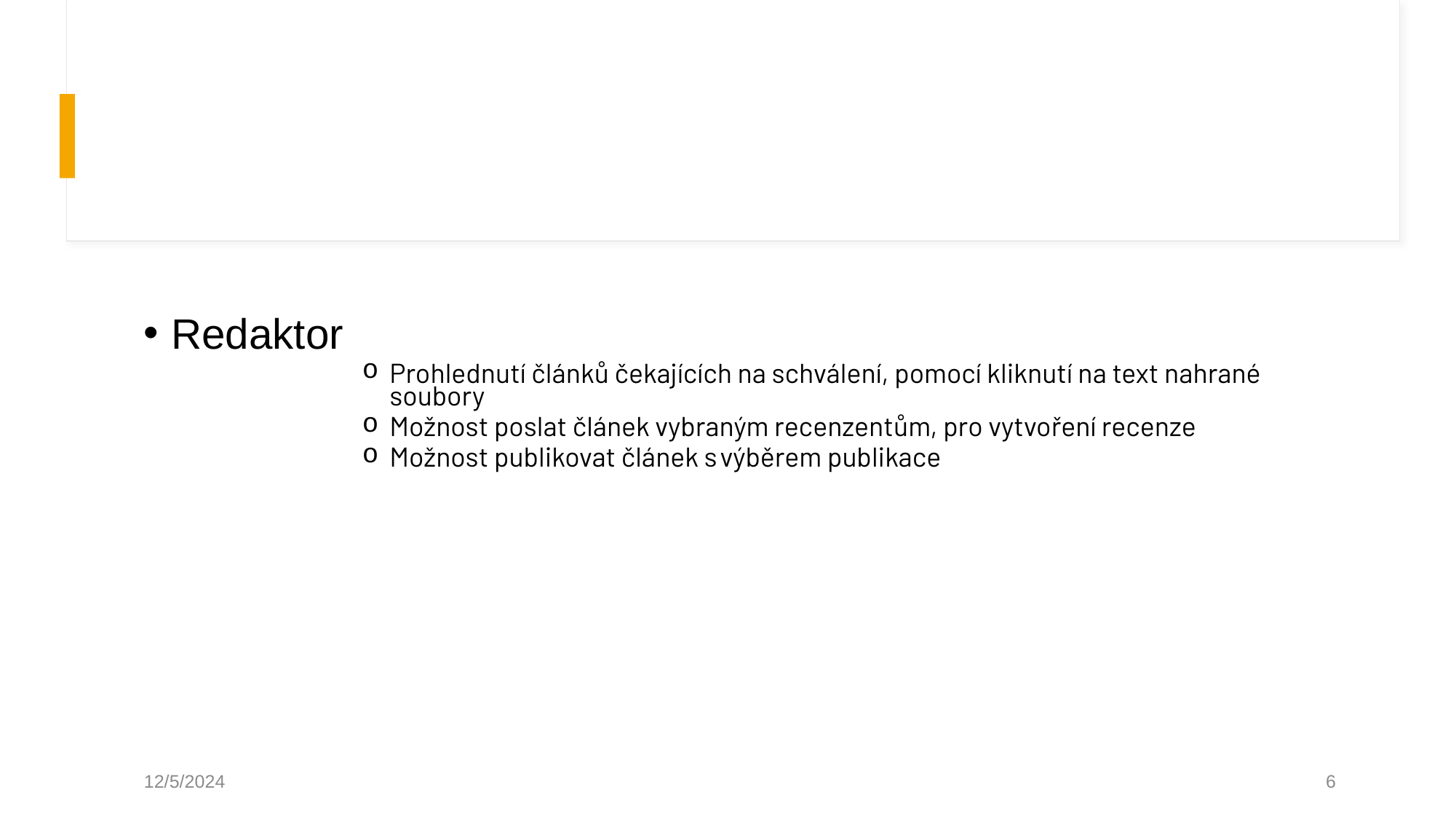

#
Redaktor
Prohlednutí článků čekajících na schválení, pomocí kliknutí na text nahrané soubory
Možnost poslat článek vybraným recenzentům, pro vytvoření recenze
Možnost publikovat článek s výběrem publikace

12/5/2024

6